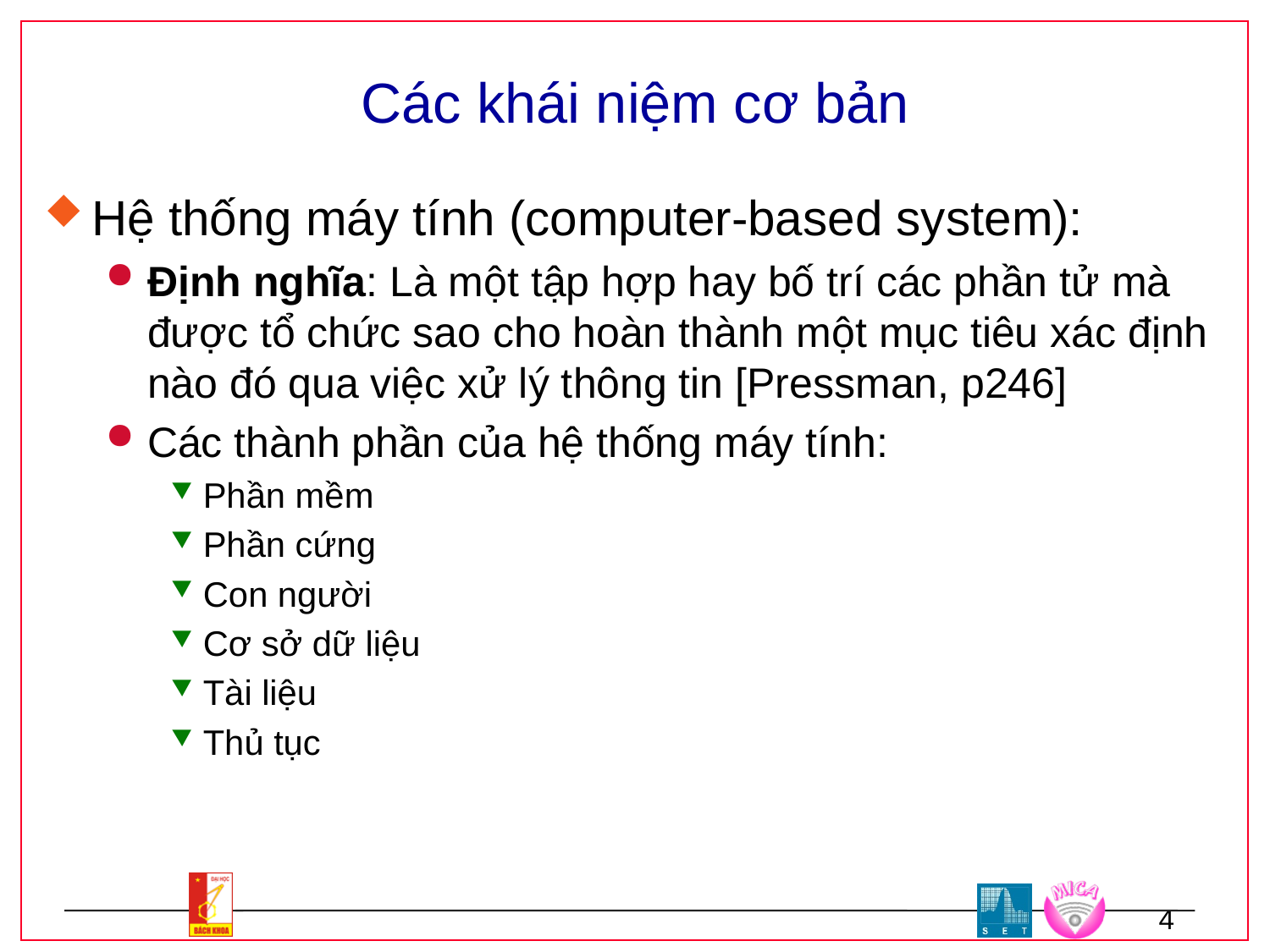

# Các khái niệm cơ bản
Hệ thống máy tính (computer-based system):
Định nghĩa: Là một tập hợp hay bố trí các phần tử mà được tổ chức sao cho hoàn thành một mục tiêu xác định nào đó qua việc xử lý thông tin [Pressman, p246]
Các thành phần của hệ thống máy tính:
Phần mềm
Phần cứng
Con người
Cơ sở dữ liệu
Tài liệu
Thủ tục